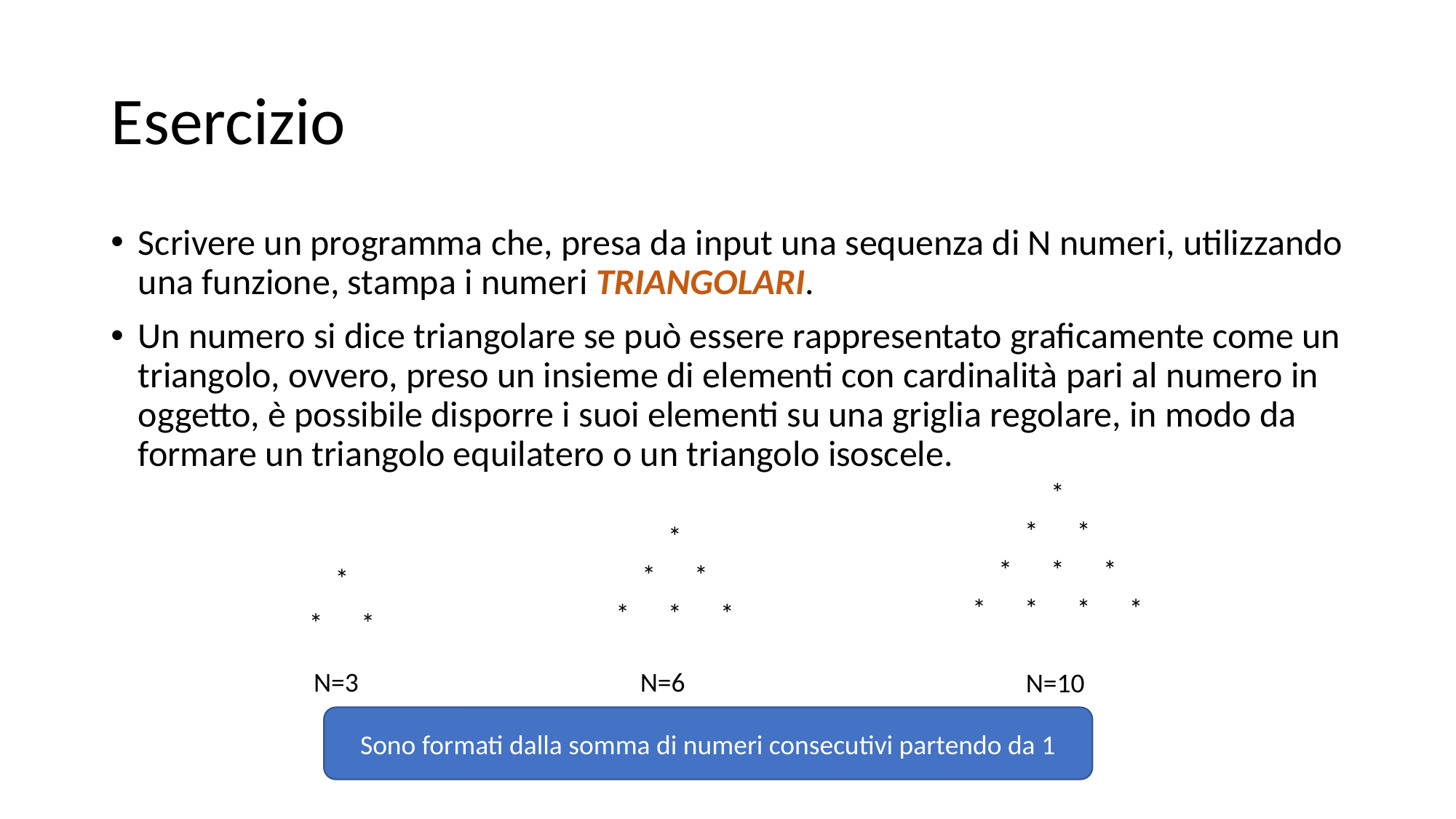

# Esercizio
Scrivere un programma che, presa da input una sequenza di N numeri, utilizzando una funzione, stampa i numeri TRIANGOLARI.
Un numero si dice triangolare se può essere rappresentato graficamente come un triangolo, ovvero, preso un insieme di elementi con cardinalità pari al numero in oggetto, è possibile disporre i suoi elementi su una griglia regolare, in modo da formare un triangolo equilatero o un triangolo isoscele.

|  |  |  | \* |  |  |  |
| --- | --- | --- | --- | --- | --- | --- |
|  |  | \* |  | \* |  |  |
|  | \* |  | \* |  | \* |  |
| \* |  | \* |  | \* |  | \* |
|  |  | \* |  |  |
| --- | --- | --- | --- | --- |
|  | \* |  | \* |  |
| \* |  | \* |  | \* |
|  | \* |  |
| --- | --- | --- |
| \* |  | \* |
N=3
N=6
N=10
Sono formati dalla somma di numeri consecutivi partendo da 1